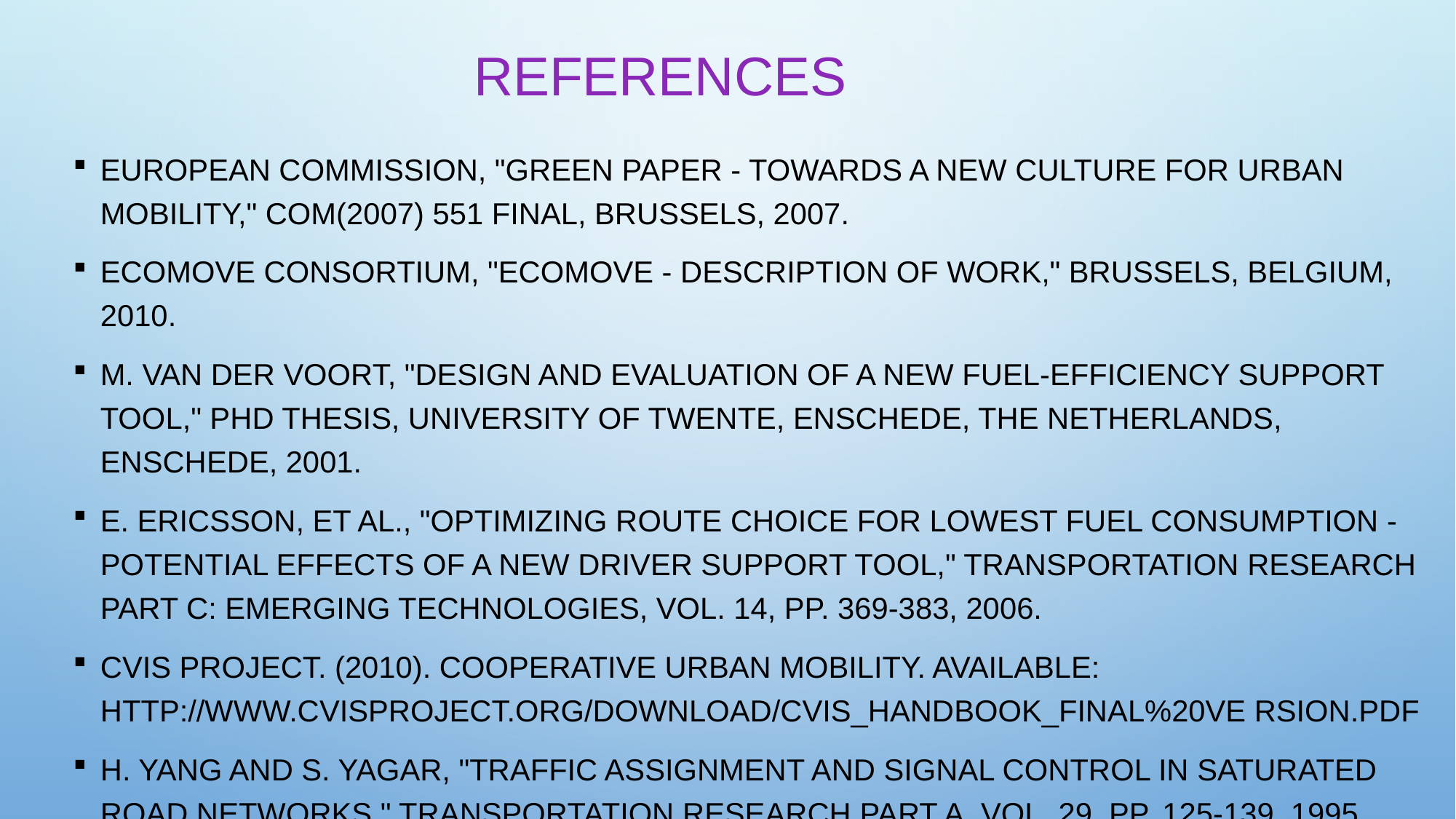

# REFERENCES
European Commission, "Green paper - Towards a new culture for urban mobility," COM(2007) 551 final, Brussels, 2007.
eCoMove Consortium, "eCoMove - Description of Work," Brussels, Belgium, 2010.
M. Van der Voort, "Design and evaluation of a new fuel-efficiency support tool," PhD Thesis, University of Twente, Enschede, the Netherlands, Enschede, 2001.
E. Ericsson, et al., "Optimizing route choice for lowest fuel consumption - Potential effects of a new driver support tool," Transportation Research Part C: Emerging Technologies, vol. 14, pp. 369-383, 2006.
CVIS Project. (2010). Cooperative Urban Mobility. Available: http://www.cvisproject.org/download/CVIS_Handbook_FINAL%20Ve rsion.pdf
H. Yang and S. Yagar, "Traffic assignment and signal control in saturated road networks," Transportation Research Part A, vol. 29, pp. 125-139, 1995.